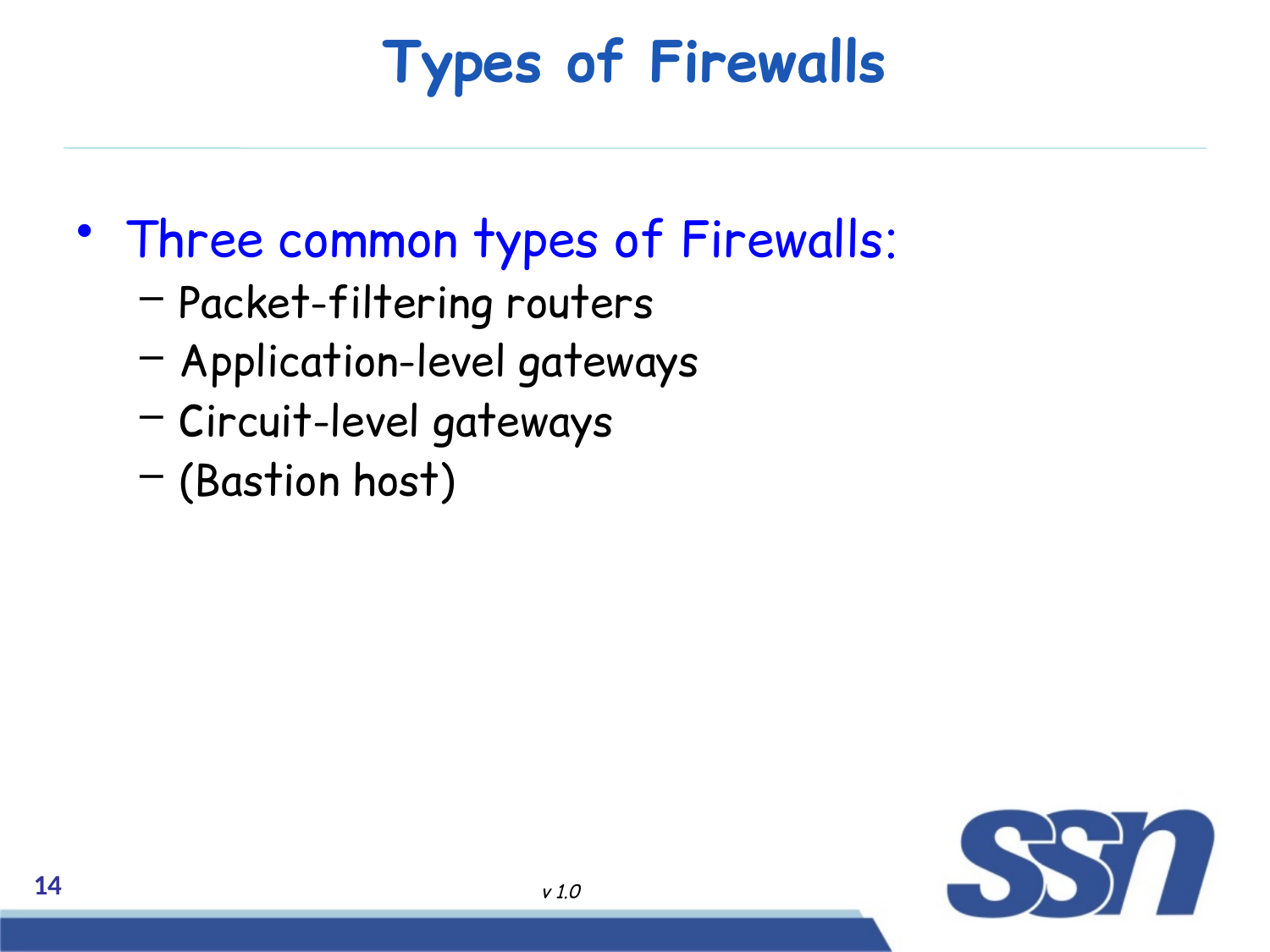

# Types of Firewalls
Three common types of Firewalls:
Packet-filtering routers
Application-level gateways
Circuit-level gateways
(Bastion host)